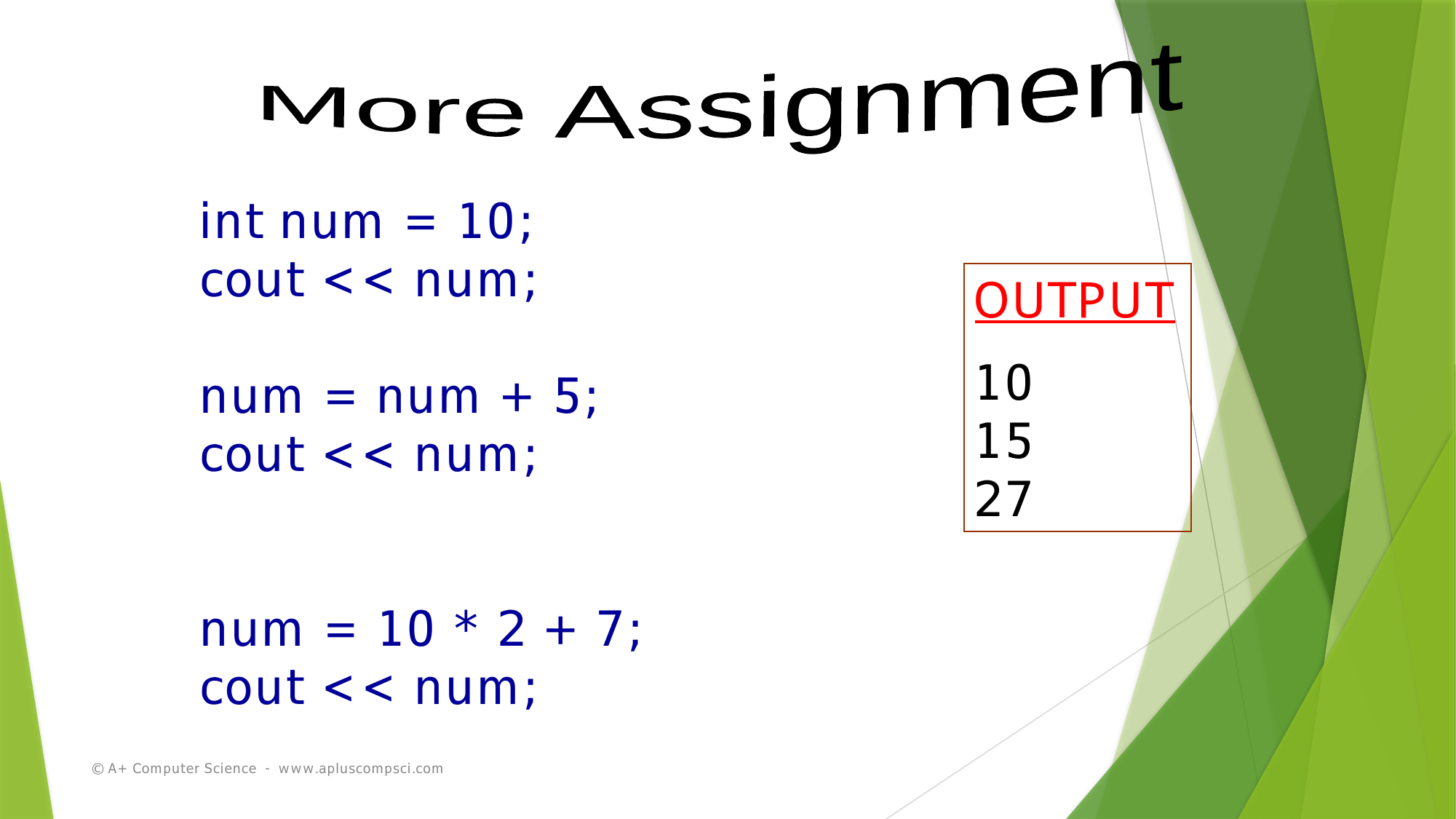

More Assignment
int num = 10;
cout << num;
num = num + 5;
cout << num;
num = 10 * 2 + 7;
cout << num;
OUTPUT
10
15
27

© A+ Computer Science  -  www.apluscompsci.com